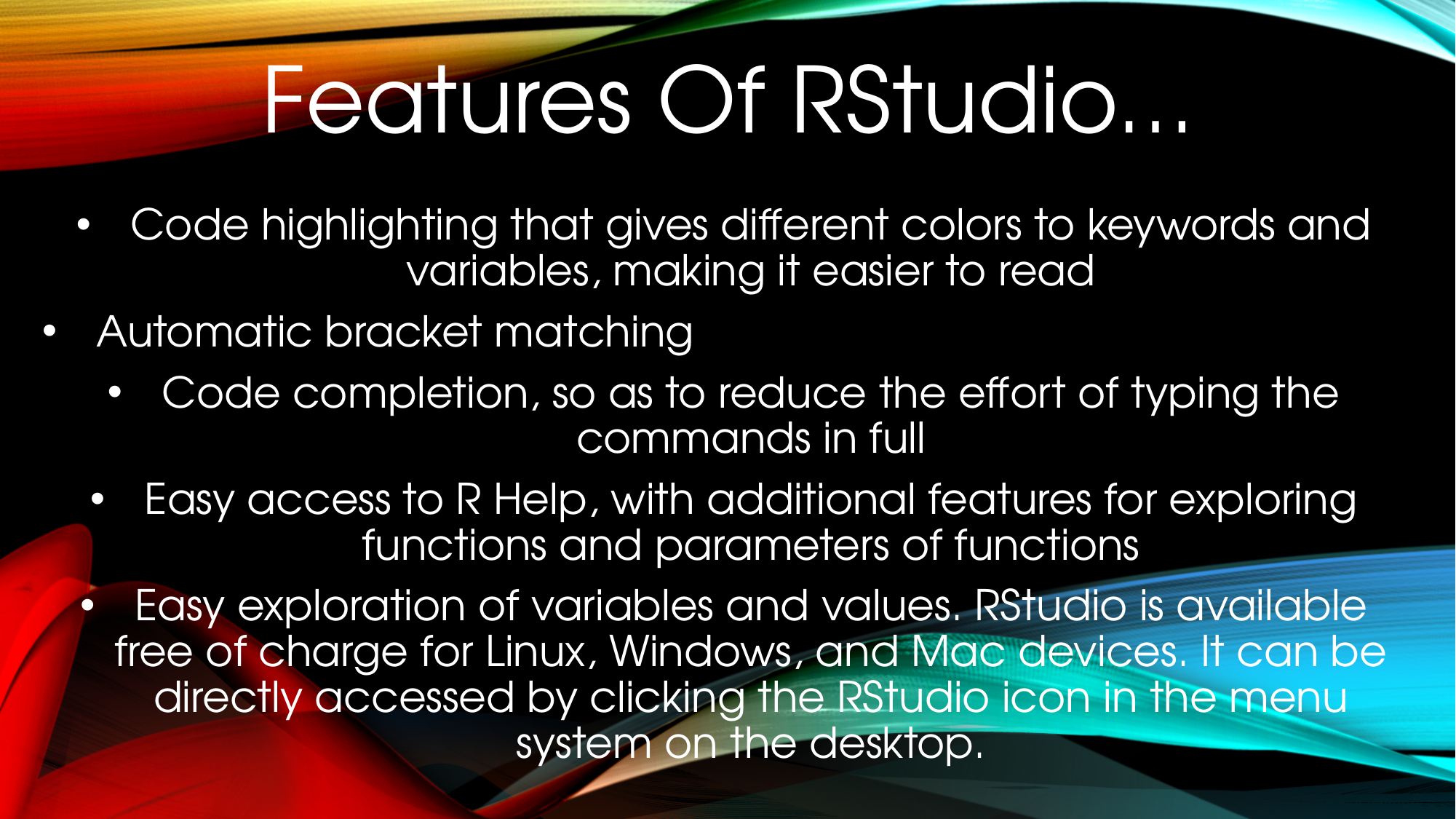

# Features Of RStudio…
Code highlighting that gives different colors to keywords and variables, making it easier to read
Automatic bracket matching
Code completion, so as to reduce the effort of typing the commands in full
Easy access to R Help, with additional features for exploring functions and parameters of functions
Easy exploration of variables and values. RStudio is available free of charge for Linux, Windows, and Mac devices. It can be directly accessed by clicking the RStudio icon in the menu system on the desktop.